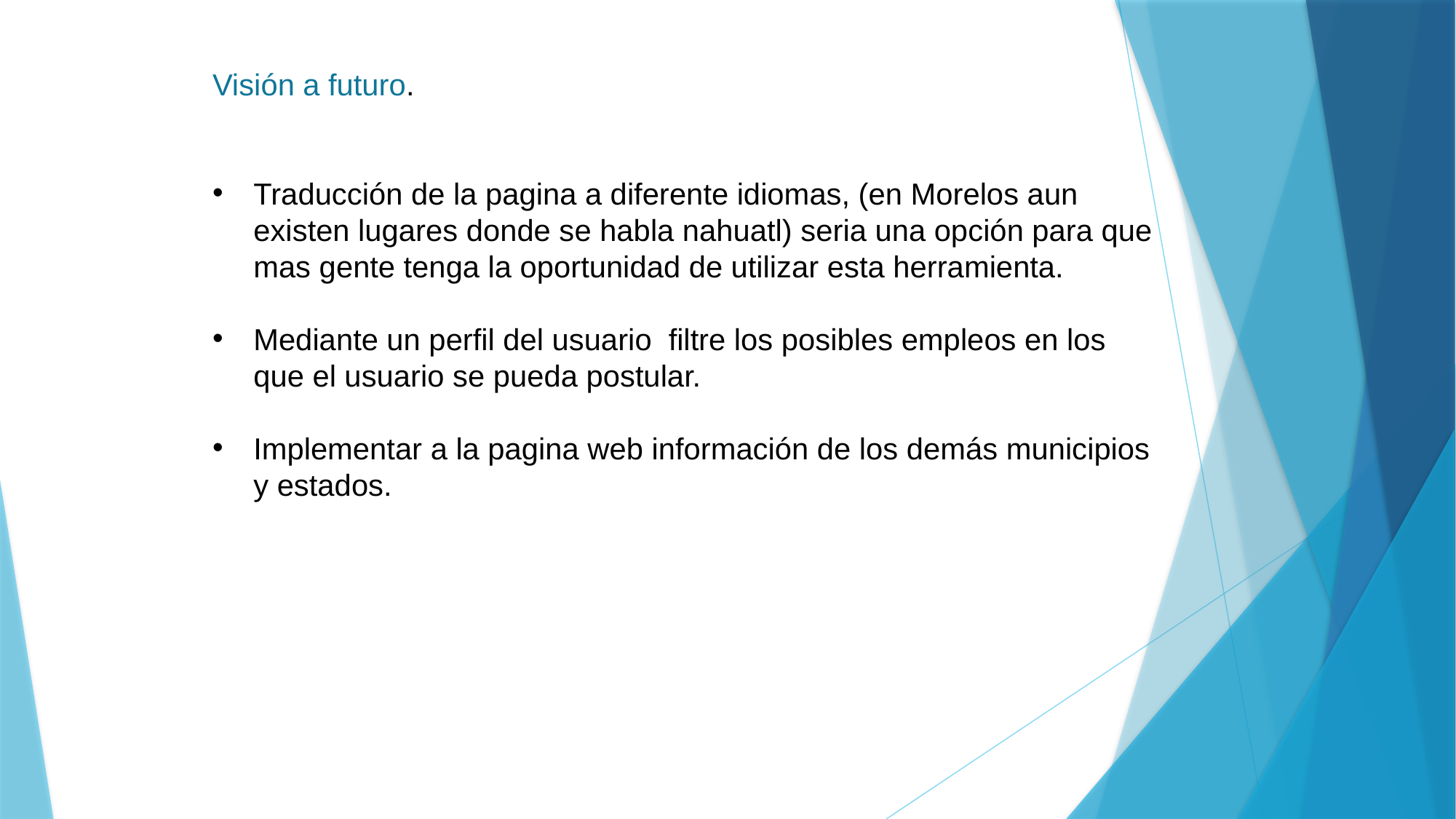

Visión a futuro.

Traducción de la pagina a diferente idiomas, (en Morelos aun existen lugares donde se habla nahuatl) seria una opción para que mas gente tenga la oportunidad de utilizar esta herramienta.

Mediante un perfil del usuario  filtre los posibles empleos en los que el usuario se pueda postular.

Implementar a la pagina web información de los demás municipios y estados.